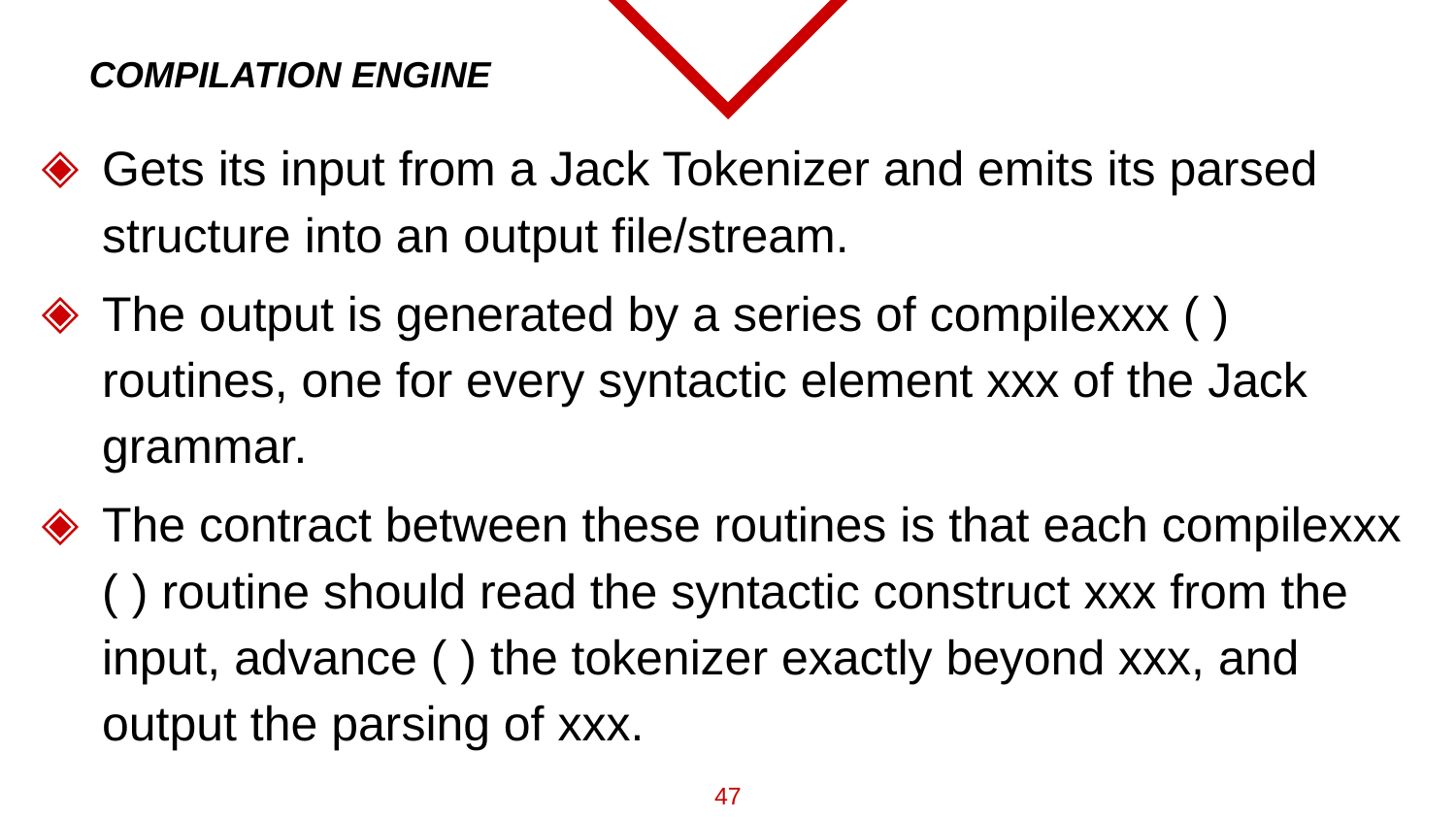

# COMPILATION ENGINE
Gets its input from a Jack Tokenizer and emits its parsed structure into an output file/stream.
The output is generated by a series of compilexxx ( ) routines, one for every syntactic element xxx of the Jack grammar.
The contract between these routines is that each compilexxx ( ) routine should read the syntactic construct xxx from the input, advance ( ) the tokenizer exactly beyond xxx, and output the parsing of xxx.

47